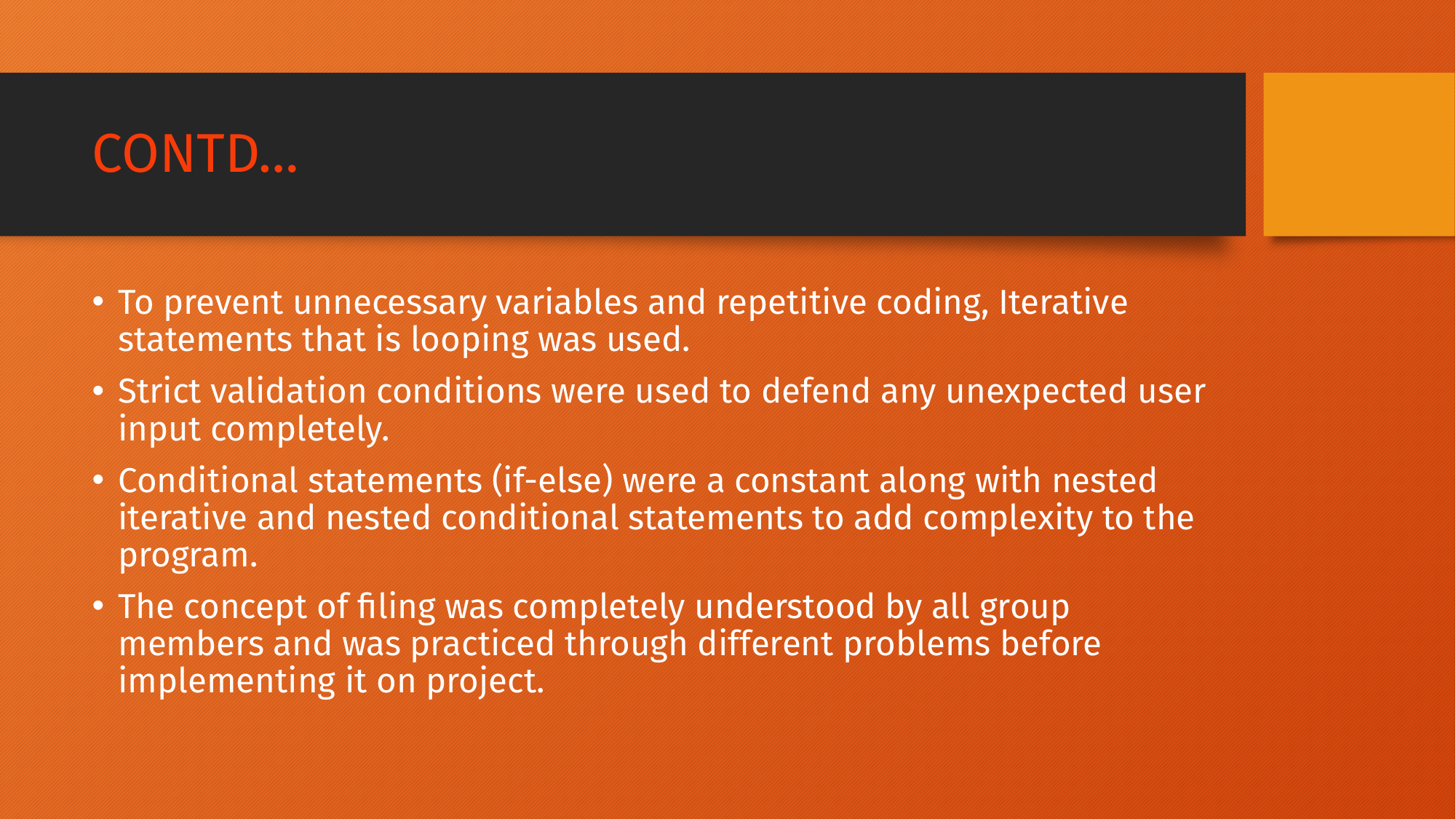

# CONTD…
To prevent unnecessary variables and repetitive coding, Iterative statements that is looping was used.
Strict validation conditions were used to defend any unexpected user input completely.
Conditional statements (if-else) were a constant along with nested iterative and nested conditional statements to add complexity to the program.
The concept of filing was completely understood by all group members and was practiced through different problems before implementing it on project.